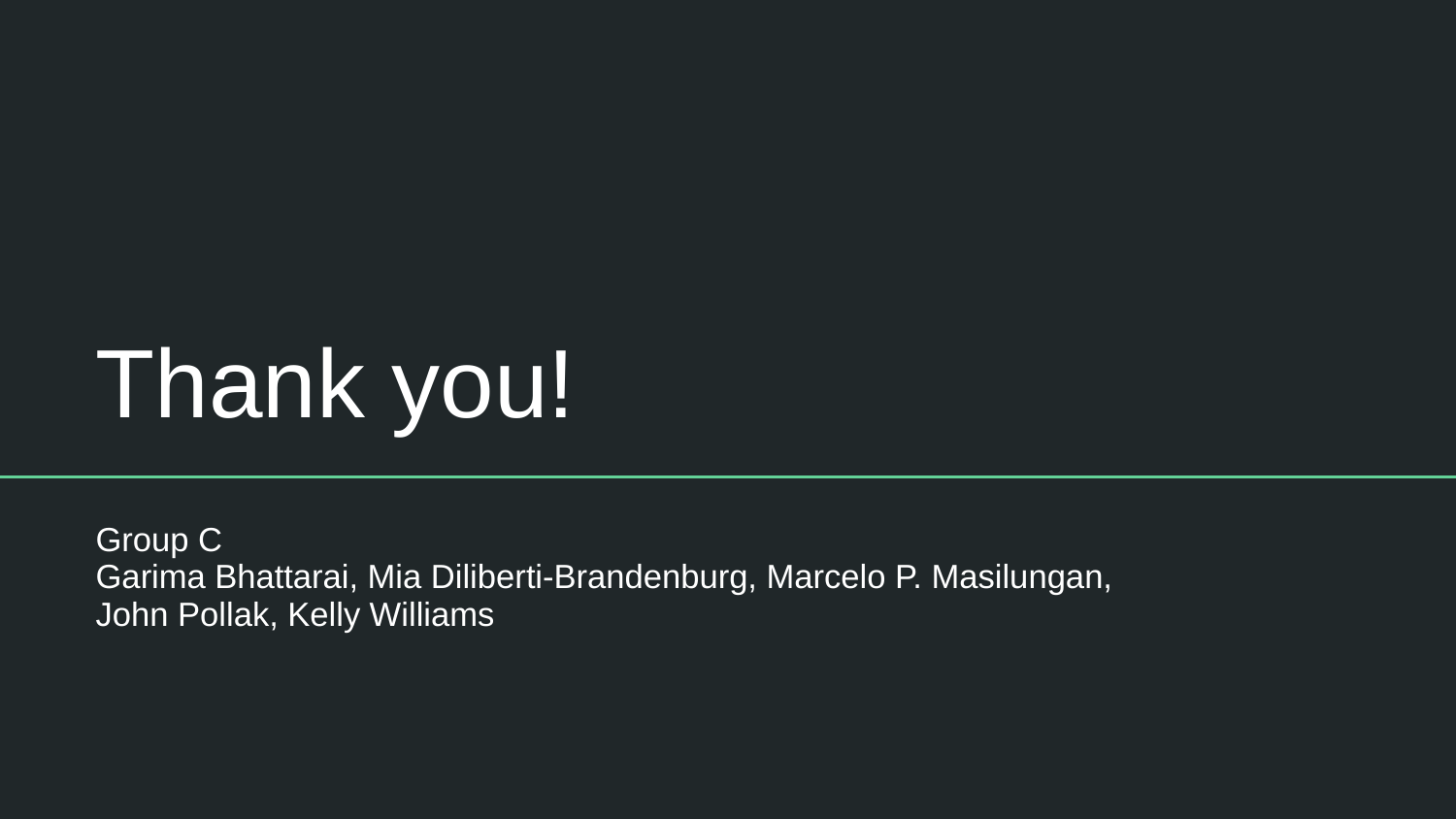

# Thank you!
Group C
Garima Bhattarai, Mia Diliberti-Brandenburg, Marcelo P. Masilungan,
John Pollak, Kelly Williams